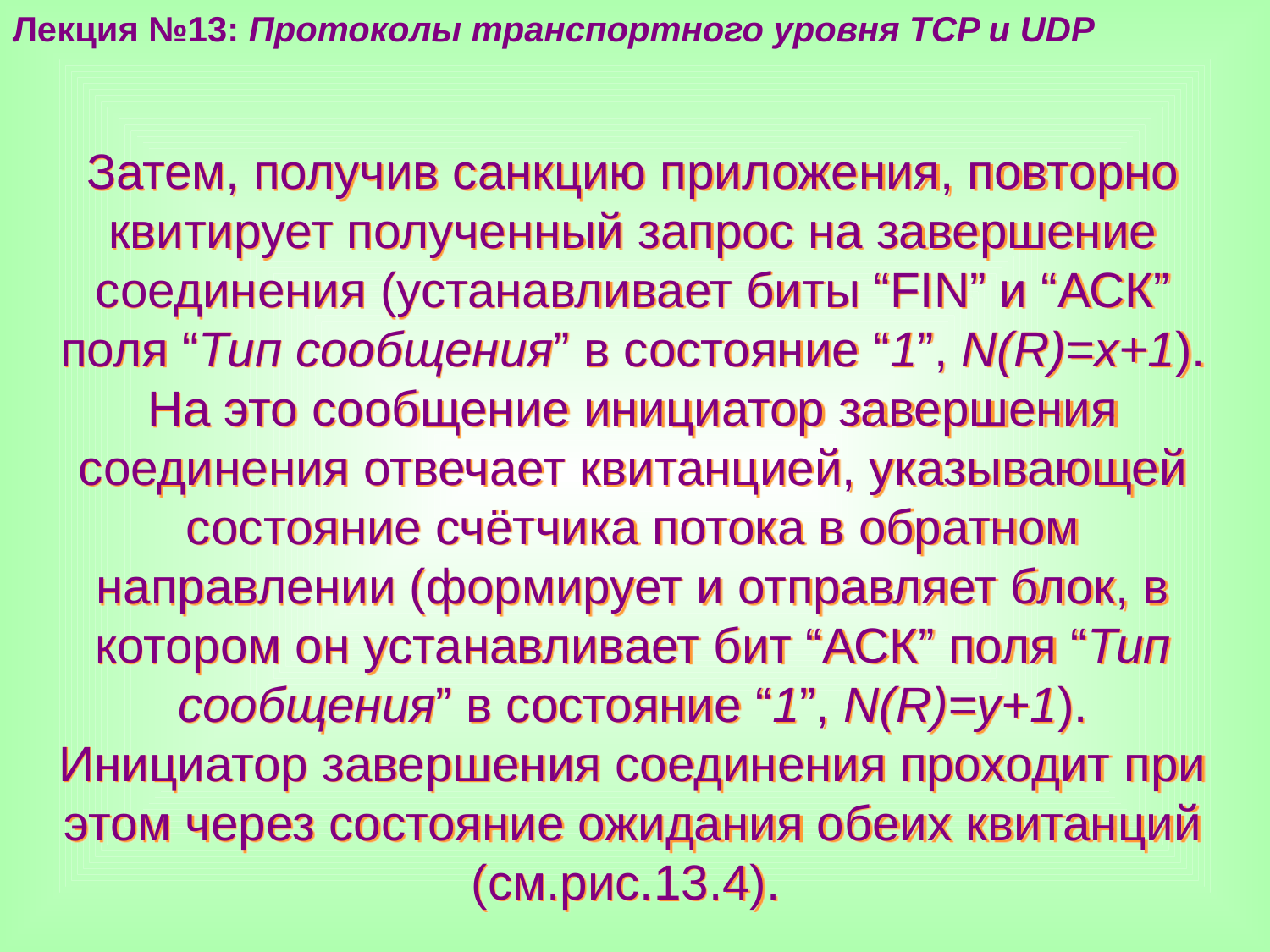

Лекция №13: Протоколы транспортного уровня TCP и UDP
Затем, получив санкцию приложения, повторно квитирует полученный запрос на завершение соединения (устанавливает биты “FIN” и “АСК” поля “Тип сообщения” в состояние “1”, N(R)=х+1). На это сообщение инициатор завершения соединения отвечает квитанцией, указывающей состояние счётчика потока в обратном направлении (формирует и отправляет блок, в котором он устанавливает бит “АСК” поля “Тип сообщения” в состояние “1”, N(R)=y+1). Инициатор завершения соединения проходит при этом через состояние ожидания обеих квитанций (см.рис.13.4).